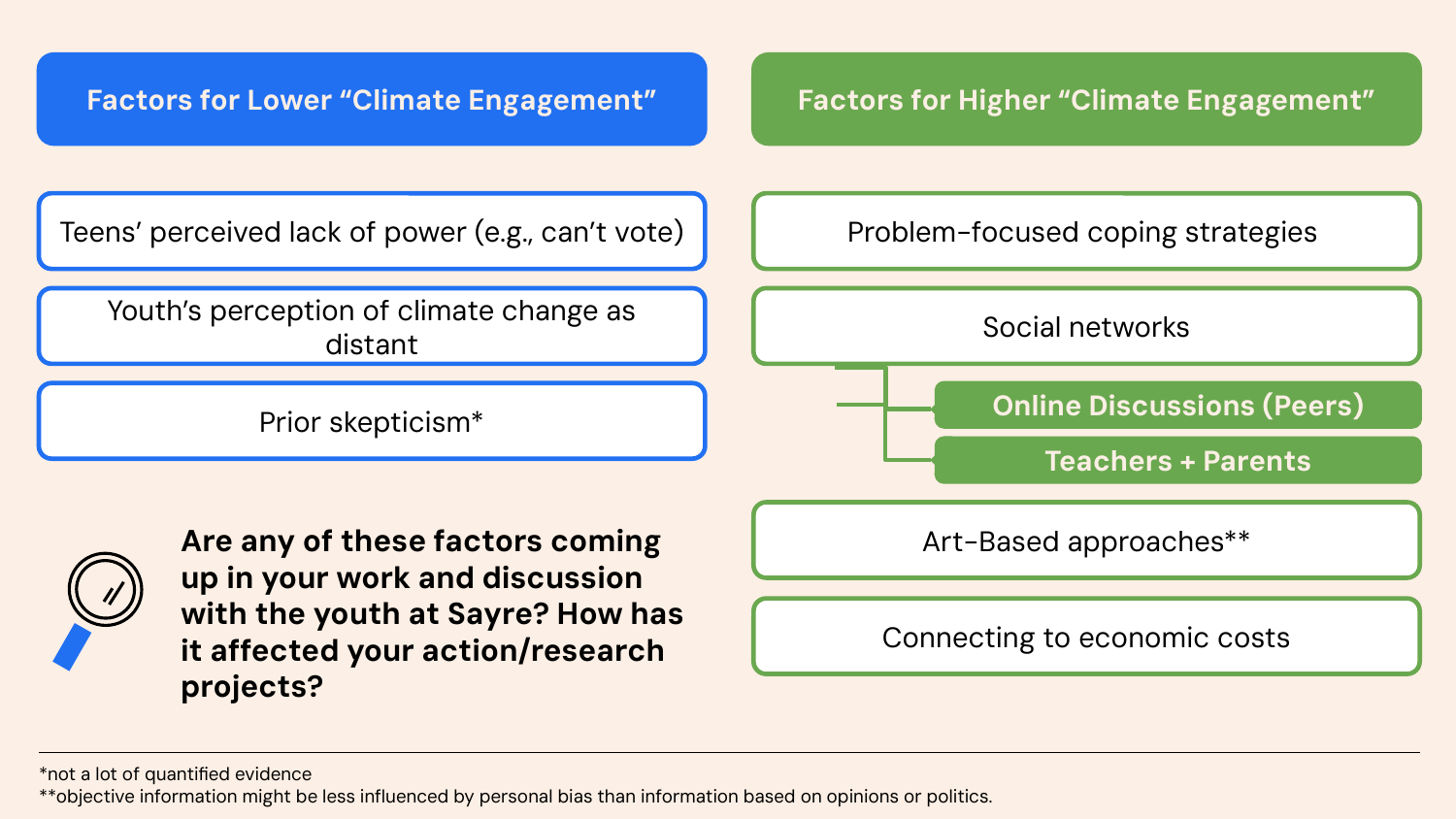

Factors for Lower “Climate Engagement”
Factors for Higher “Climate Engagement”
Teens’ perceived lack of power (e.g., can’t vote)
Problem-focused coping strategies
Youth’s perception of climate change as distant
Social networks
Prior skepticism*
Online Discussions (Peers)
Teachers + Parents
Art-Based approaches**
Are any of these factors coming up in your work and discussion with the youth at Sayre? How has it affected your action/research projects?

Connecting to economic costs
*not a lot of quantified evidence
**objective information might be less influenced by personal bias than information based on opinions or politics.